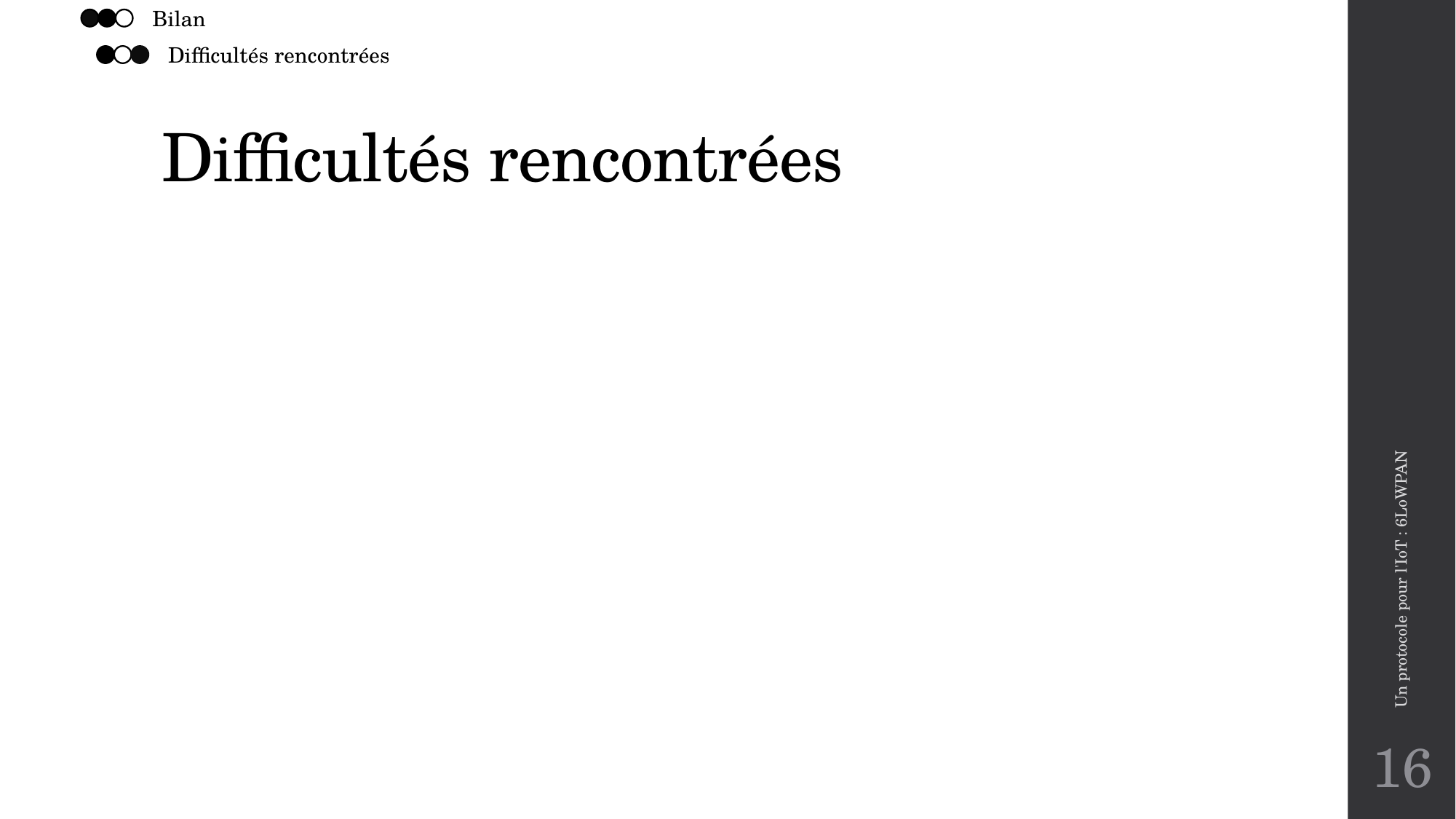

Bilan

Difficultés rencontrées
# Difficultés rencontrées

Un protocole pour l'IoT : 6LoWPAN
16